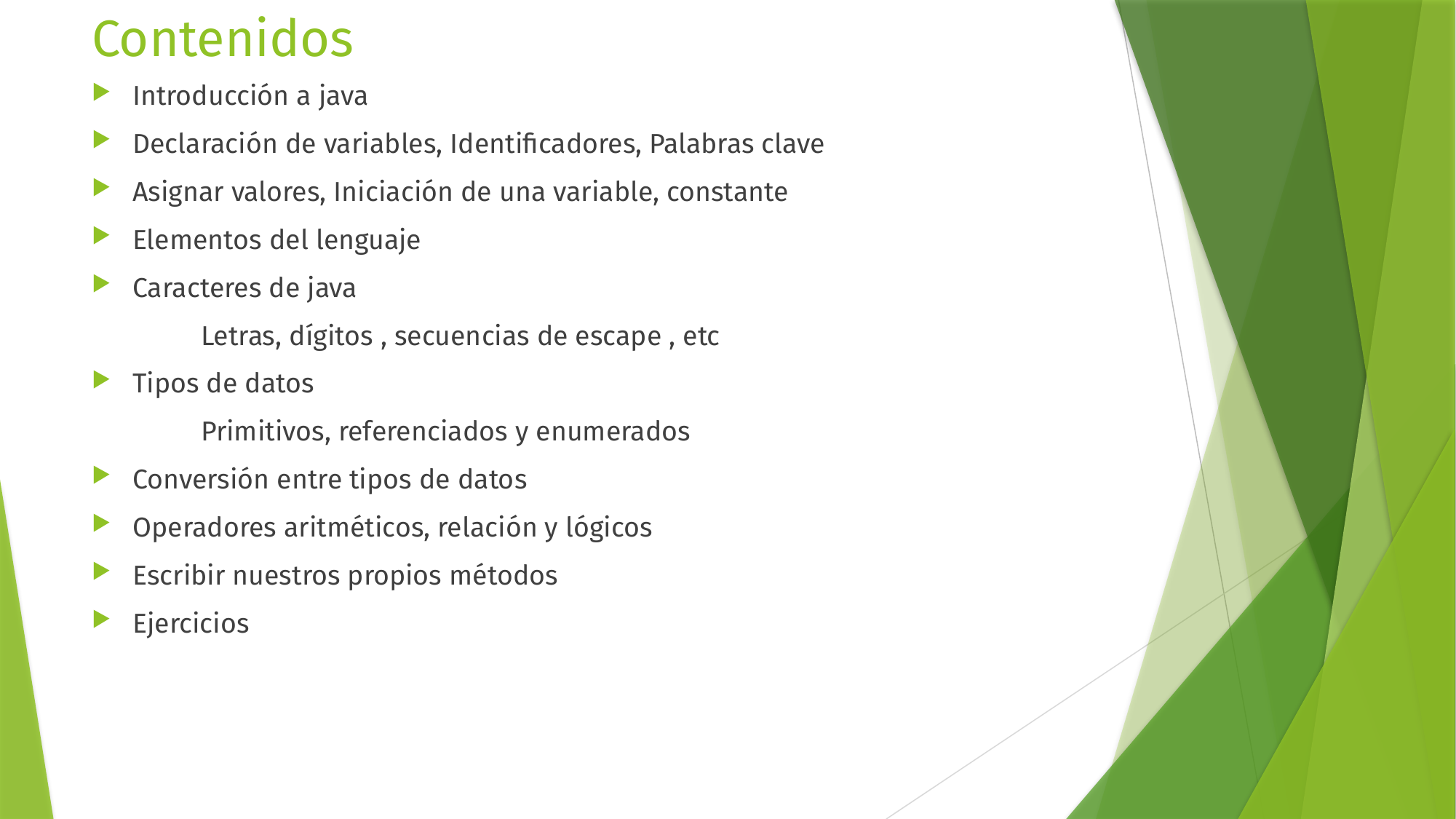

# Contenidos
Introducción a java
Declaración de variables, Identificadores, Palabras clave
Asignar valores, Iniciación de una variable, constante
Elementos del lenguaje
Caracteres de java
	Letras, dígitos , secuencias de escape , etc
Tipos de datos
	Primitivos, referenciados y enumerados
Conversión entre tipos de datos
Operadores aritméticos, relación y lógicos
Escribir nuestros propios métodos
Ejercicios